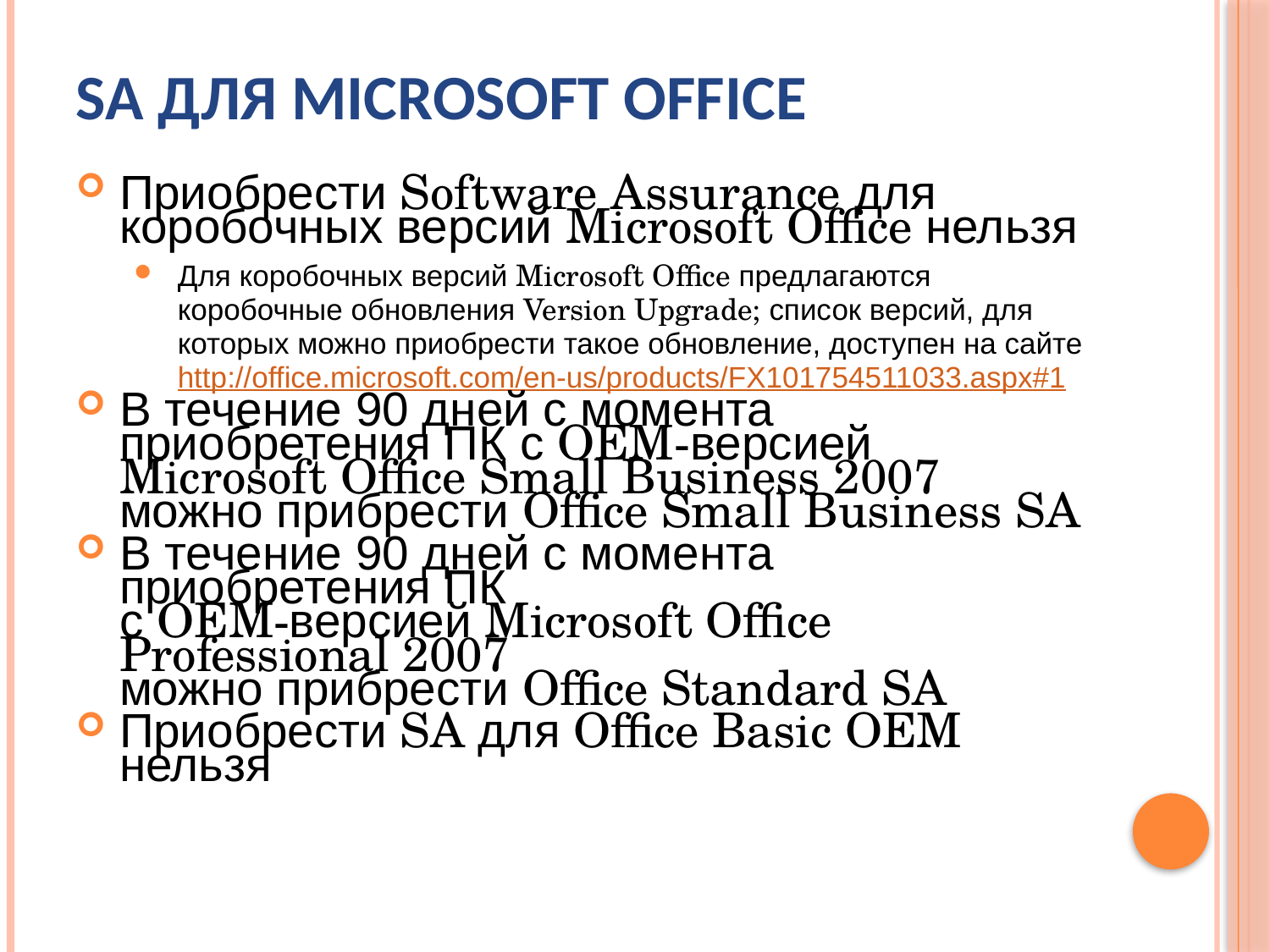

# SA для Microsoft Office
Приобрести Software Assurance для коробочных версий Microsoft Office нельзя
Для коробочных версий Microsoft Office предлагаются коробочные обновления Version Upgrade; список версий, для которых можно приобрести такое обновление, доступен на сайте http://office.microsoft.com/en-us/products/FX101754511033.aspx#1
В течение 90 дней с момента приобретения ПК с OEM-версией Microsoft Office Small Business 2007 можно прибрести Office Small Business SA
В течение 90 дней с момента приобретения ПК
с OEM-версией Microsoft Office Professional 2007
можно прибрести Office Standard SA
Приобрести SA для Office Basic OEM нельзя